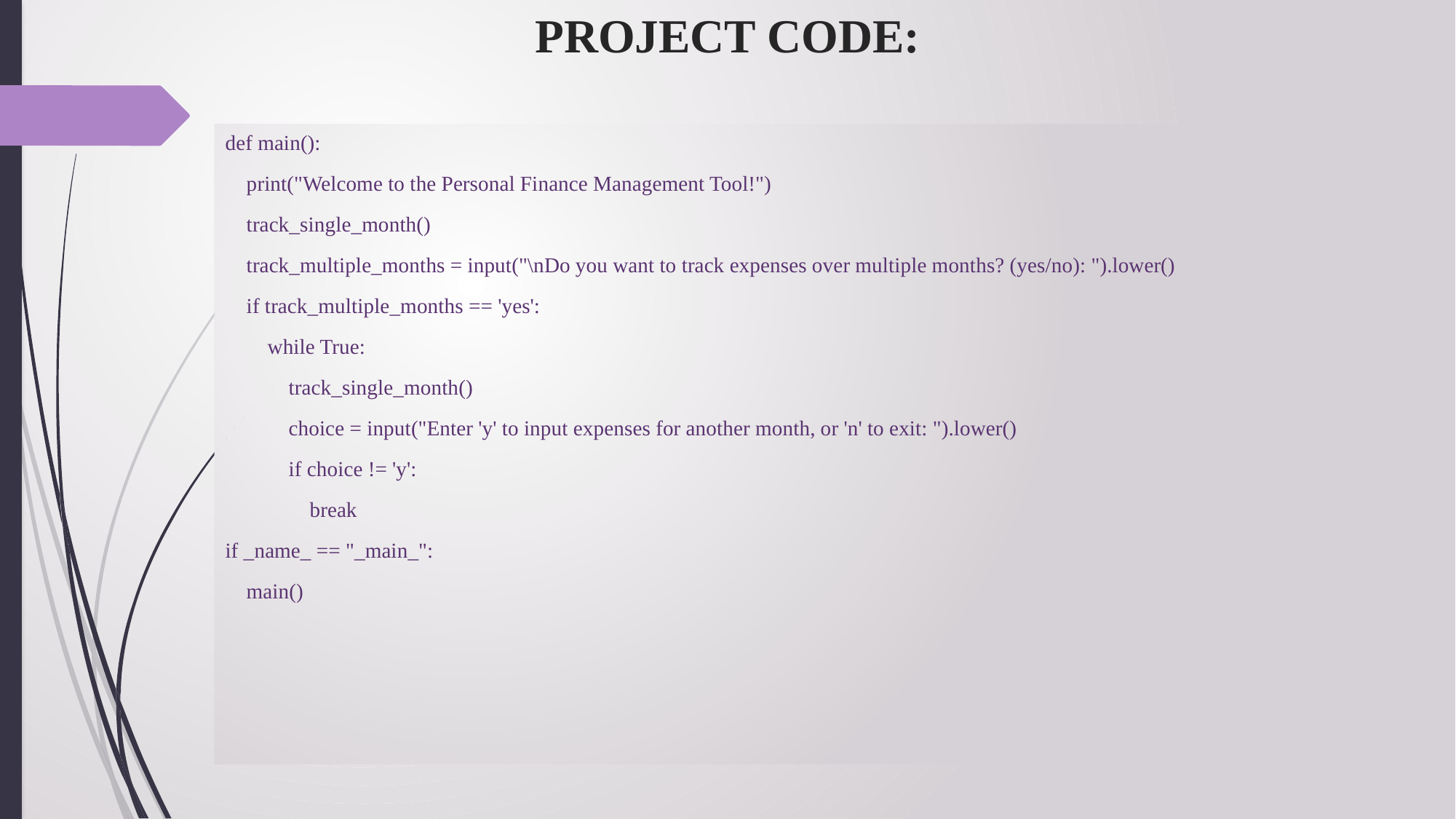

# PROJECT CODE:
def main():
    print("Welcome to the Personal Finance Management Tool!")
    track_single_month()
    track_multiple_months = input("\nDo you want to track expenses over multiple months? (yes/no): ").lower()
    if track_multiple_months == 'yes':
        while True:
            track_single_month()
            choice = input("Enter 'y' to input expenses for another month, or 'n' to exit: ").lower()
            if choice != 'y':
                break
if _name_ == "_main_":
    main()